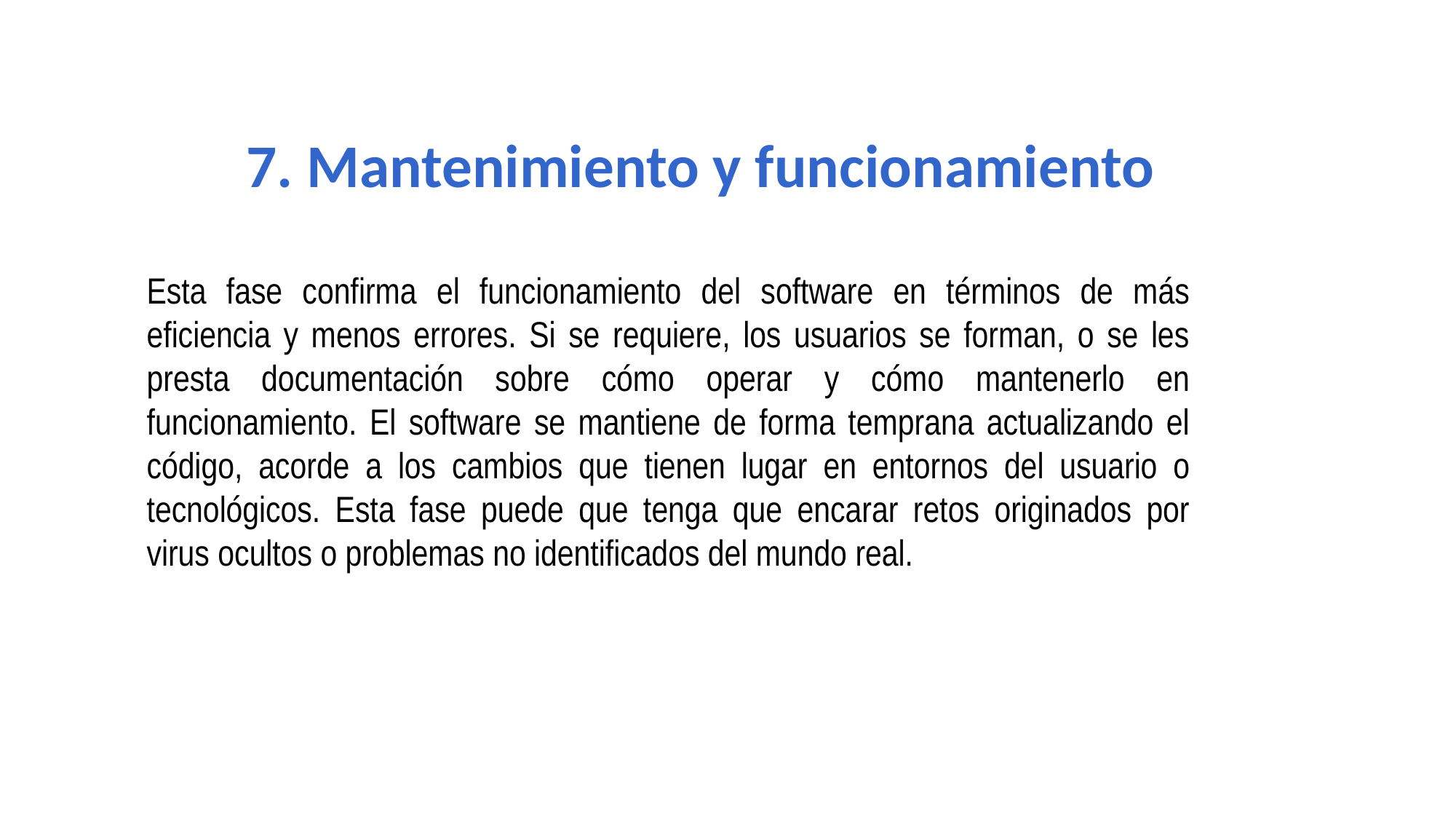

7. Mantenimiento y funcionamiento
Esta fase confirma el funcionamiento del software en términos de más eficiencia y menos errores. Si se requiere, los usuarios se forman, o se les presta documentación sobre cómo operar y cómo mantenerlo en funcionamiento. El software se mantiene de forma temprana actualizando el código, acorde a los cambios que tienen lugar en entornos del usuario o tecnológicos. Esta fase puede que tenga que encarar retos originados por virus ocultos o problemas no identificados del mundo real.